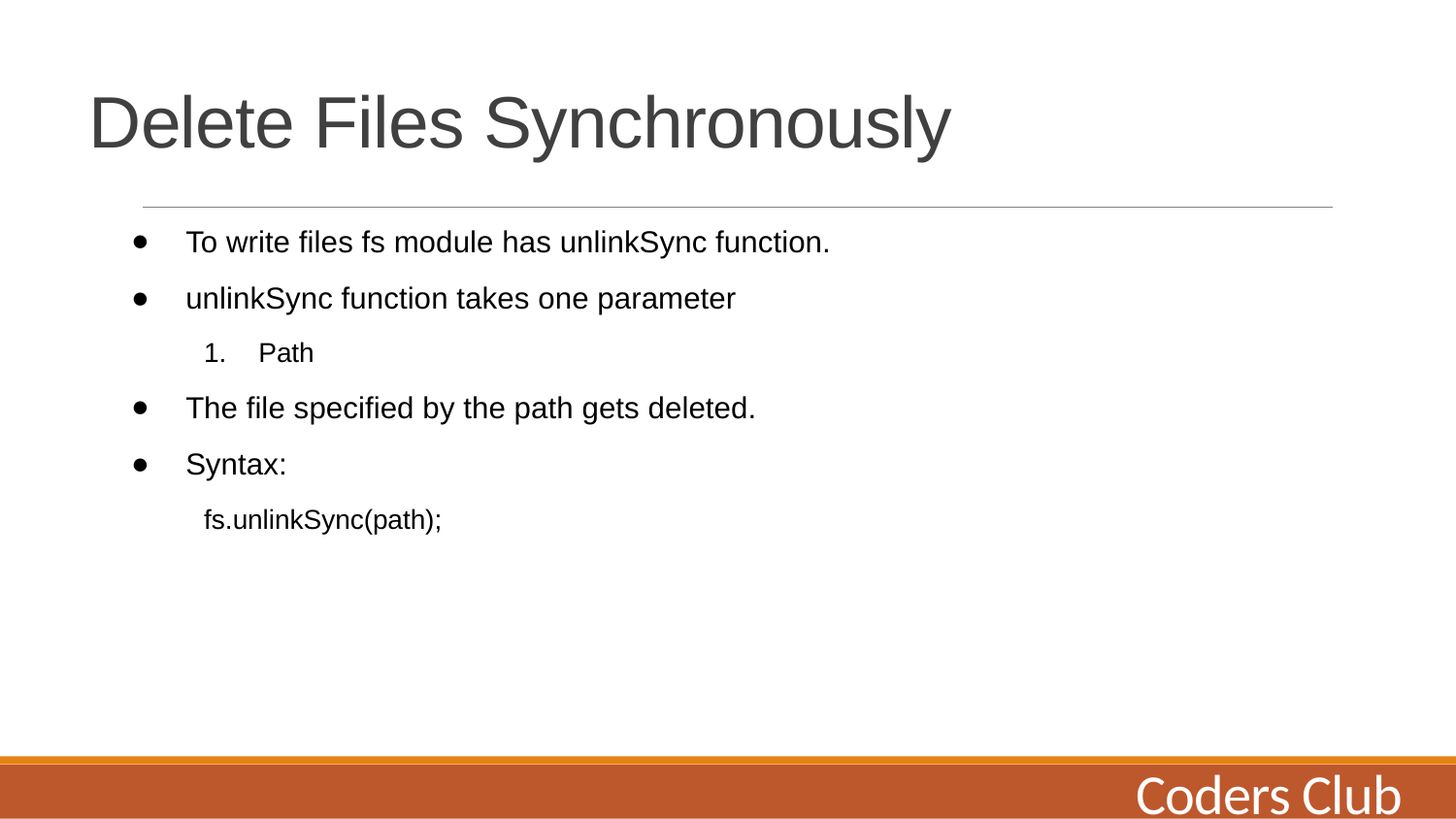

# Delete Files Synchronously
To write files fs module has unlinkSync function.
unlinkSync function takes one parameter
Path
The file specified by the path gets deleted.
Syntax:
fs.unlinkSync(path);
Coders Club